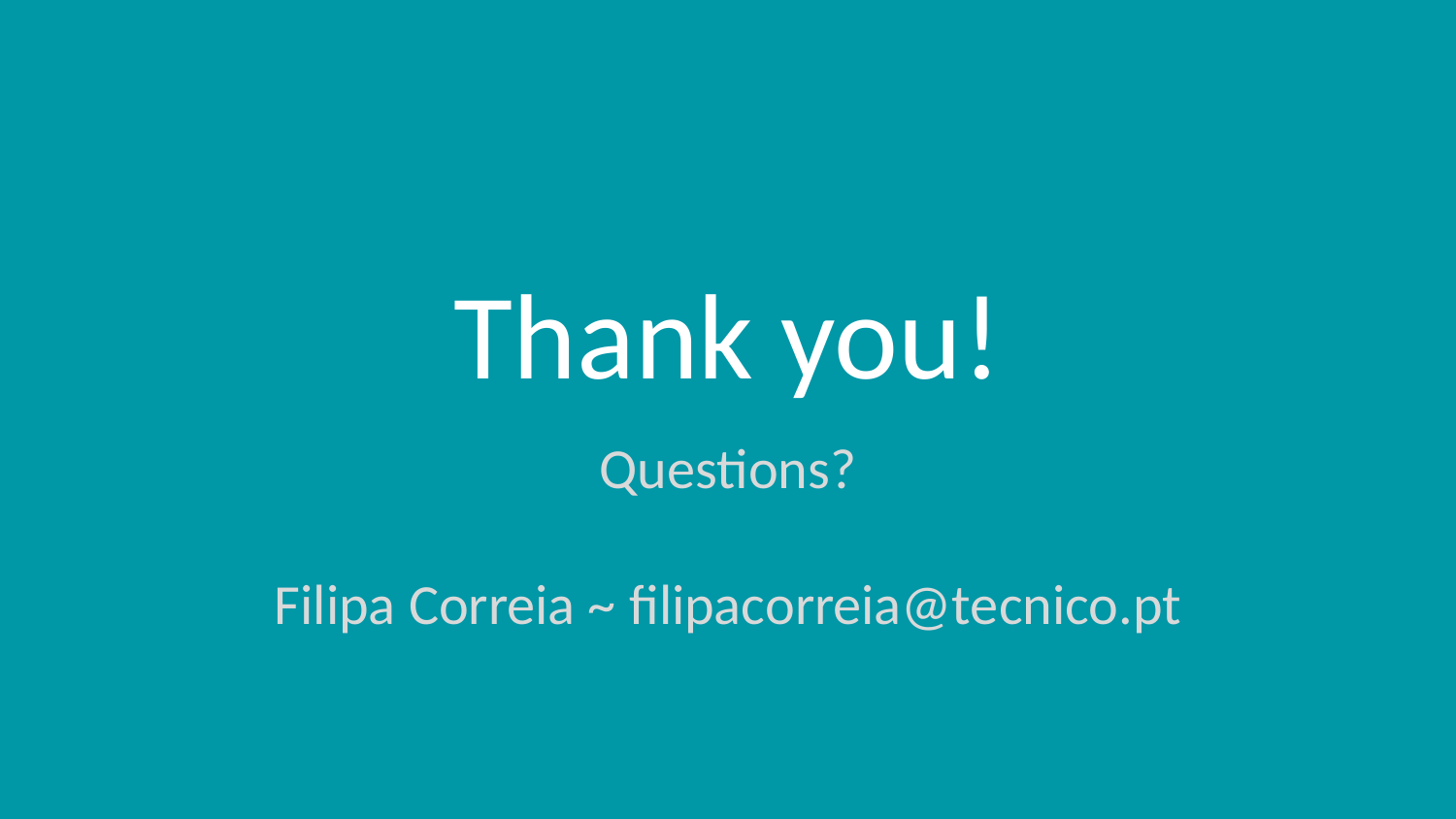

# Thank you!
Questions?

Filipa Correia ~ filipacorreia@tecnico.pt